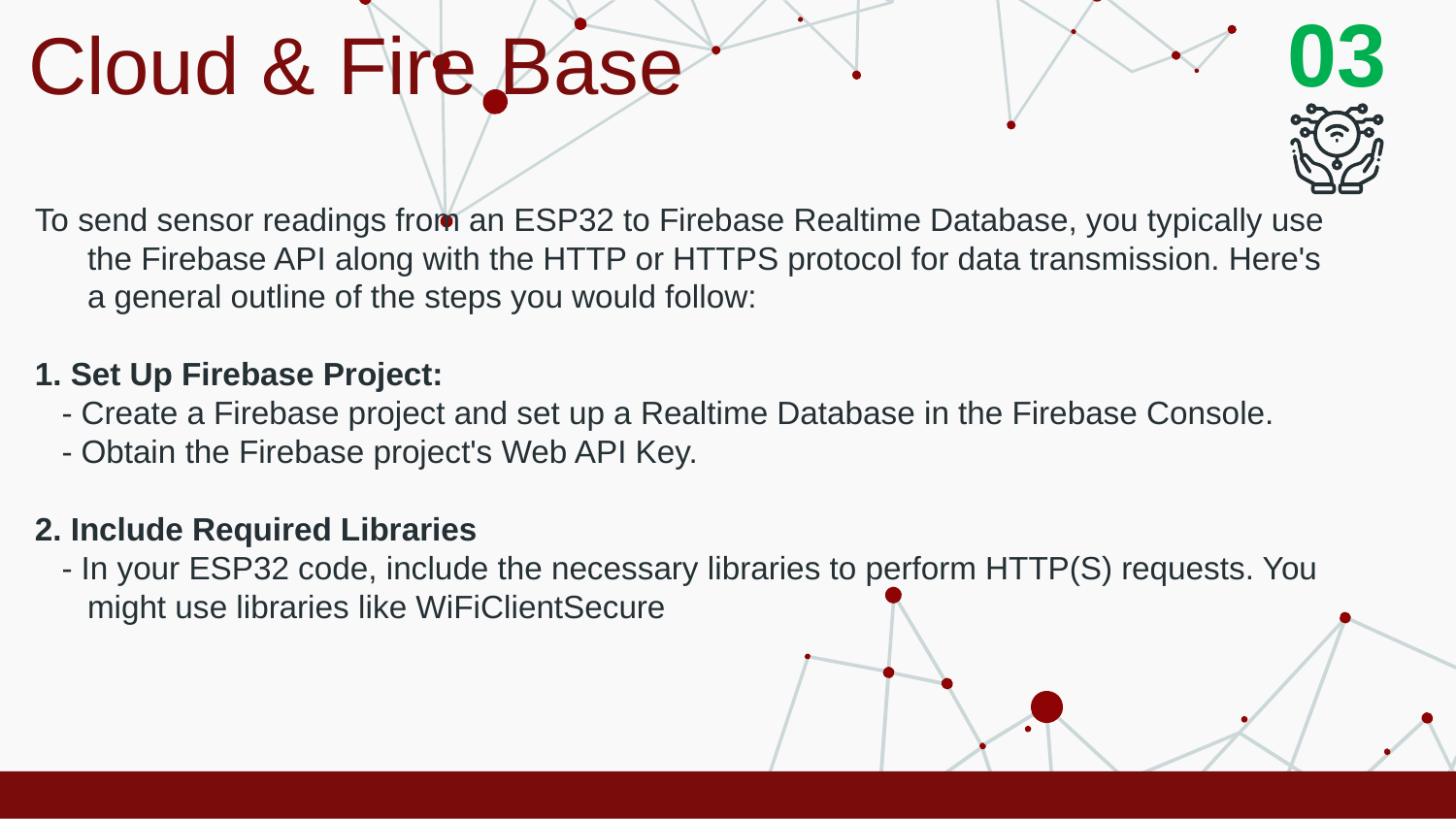

03
# Cloud & Fire Base

To send sensor readings from an ESP32 to Firebase Realtime Database, you typically use the Firebase API along with the HTTP or HTTPS protocol for data transmission. Here's a general outline of the steps you would follow:

1. Set Up Firebase Project:
   - Create a Firebase project and set up a Realtime Database in the Firebase Console.
   - Obtain the Firebase project's Web API Key.

2. Include Required Libraries
   - In your ESP32 code, include the necessary libraries to perform HTTP(S) requests. You might use libraries like WiFiClientSecure